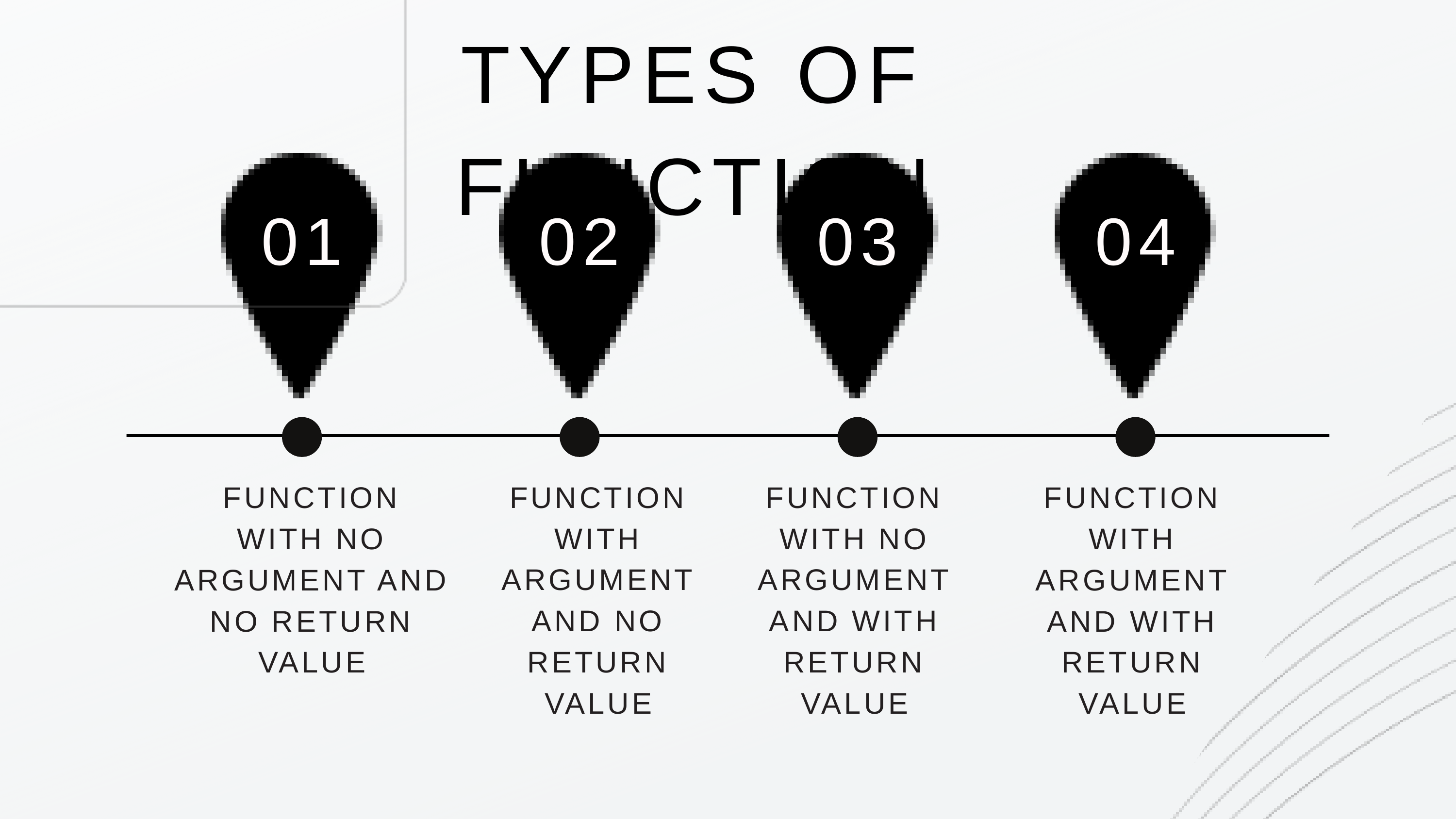

TYPES OF FUNCTION

01
02
03
04

FUNCTION WITH ARGUMENT AND NO RETURN VALUE
FUNCTION WITH NO ARGUMENT AND WITH RETURN VALUE
FUNCTION WITH NO ARGUMENT AND NO RETURN VALUE
FUNCTION WITH ARGUMENT AND WITH RETURN VALUE